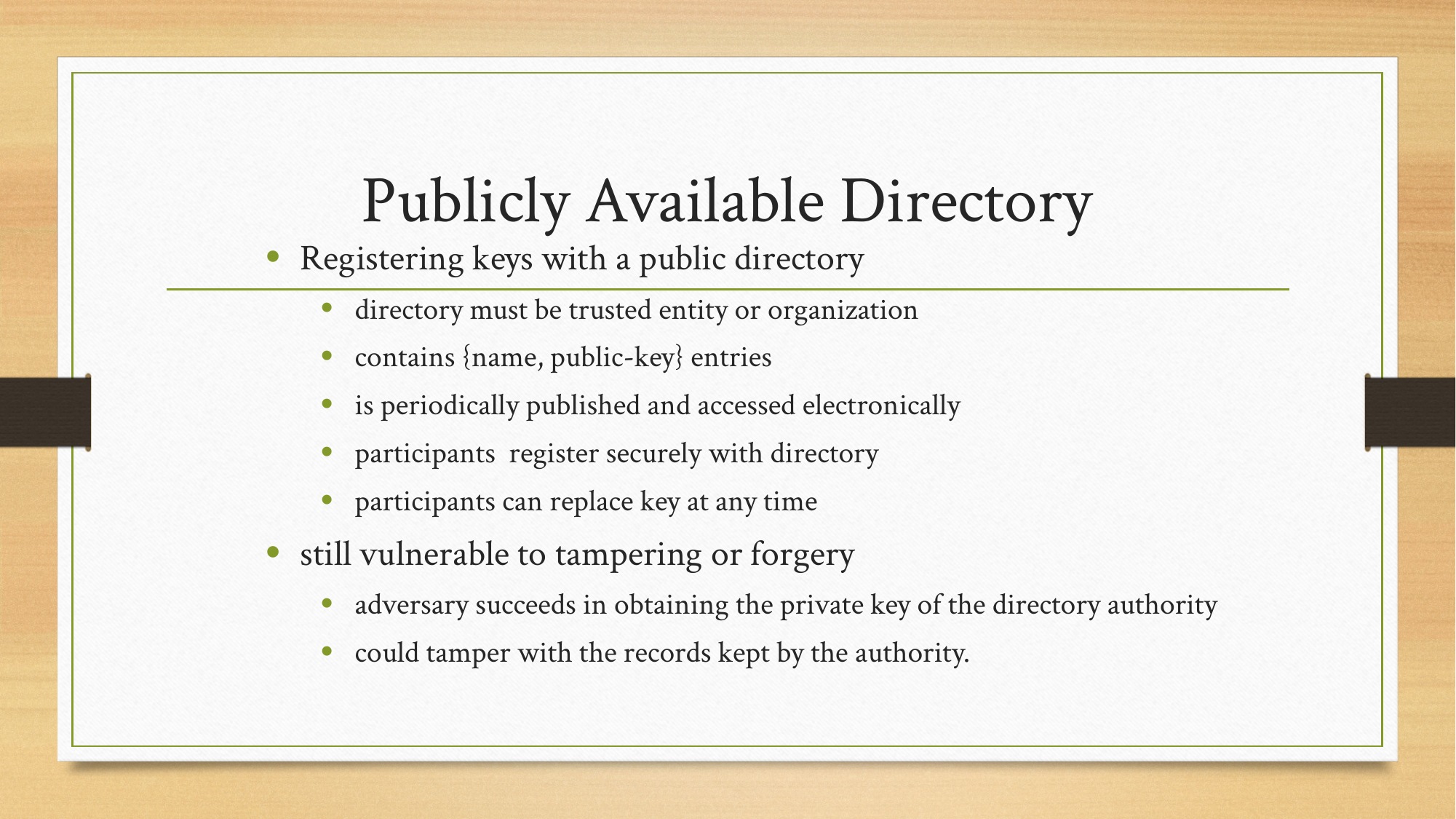

# Publicly Available Directory
Registering keys with a public directory
directory must be trusted entity or organization
contains {name, public-key} entries
is periodically published and accessed electronically
participants  register securely with directory
participants can replace key at any time
still vulnerable to tampering or forgery
adversary succeeds in obtaining the private key of the directory authority
could tamper with the records kept by the authority.